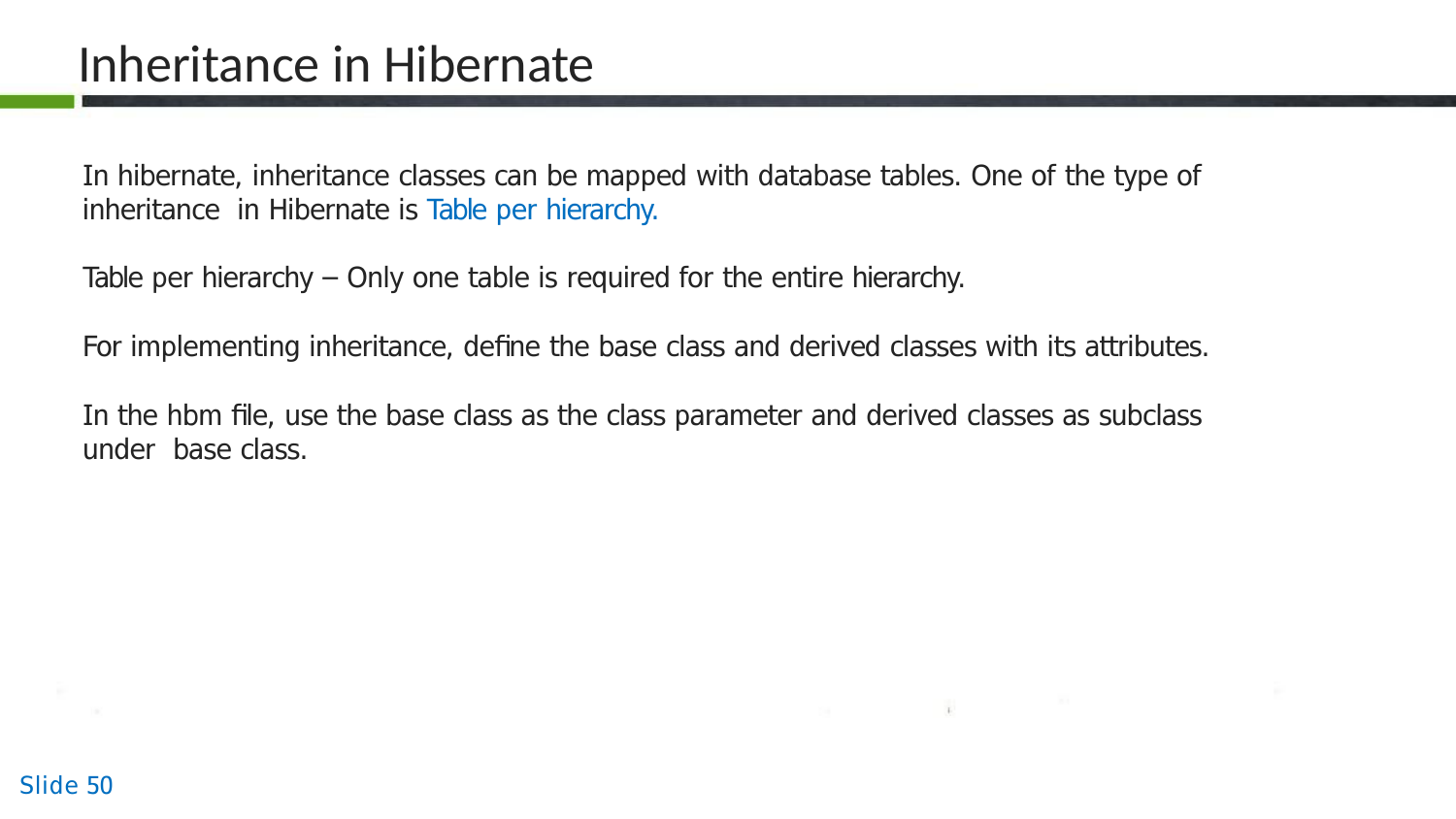

# Inheritance in Hibernate

In hibernate, inheritance classes can be mapped with database tables. One of the type of inheritance  in Hibernate is Table per hierarchy.

Table per hierarchy – Only one table is required for the entire hierarchy.

For implementing inheritance, define the base class and derived classes with its attributes.

In the hbm file, use the base class as the class parameter and derived classes as subclass under  base class.
Slide 50